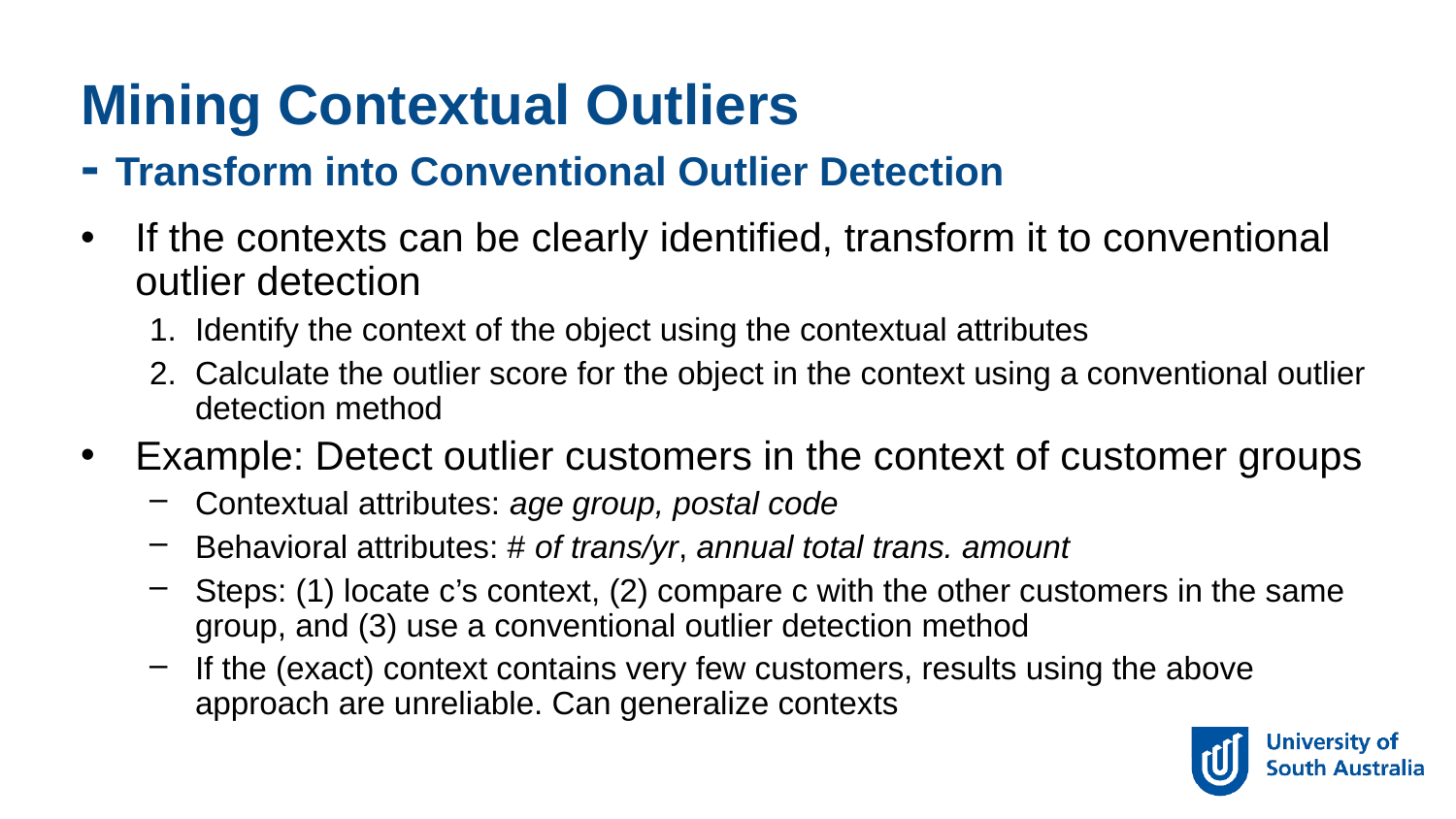

Mining Contextual Outliers
- Transform into Conventional Outlier Detection
If the contexts can be clearly identified, transform it to conventional outlier detection
Identify the context of the object using the contextual attributes
Calculate the outlier score for the object in the context using a conventional outlier detection method
Example: Detect outlier customers in the context of customer groups
Contextual attributes: age group, postal code
Behavioral attributes: # of trans/yr, annual total trans. amount
Steps: (1) locate c’s context, (2) compare c with the other customers in the same group, and (3) use a conventional outlier detection method
If the (exact) context contains very few customers, results using the above approach are unreliable. Can generalize contexts